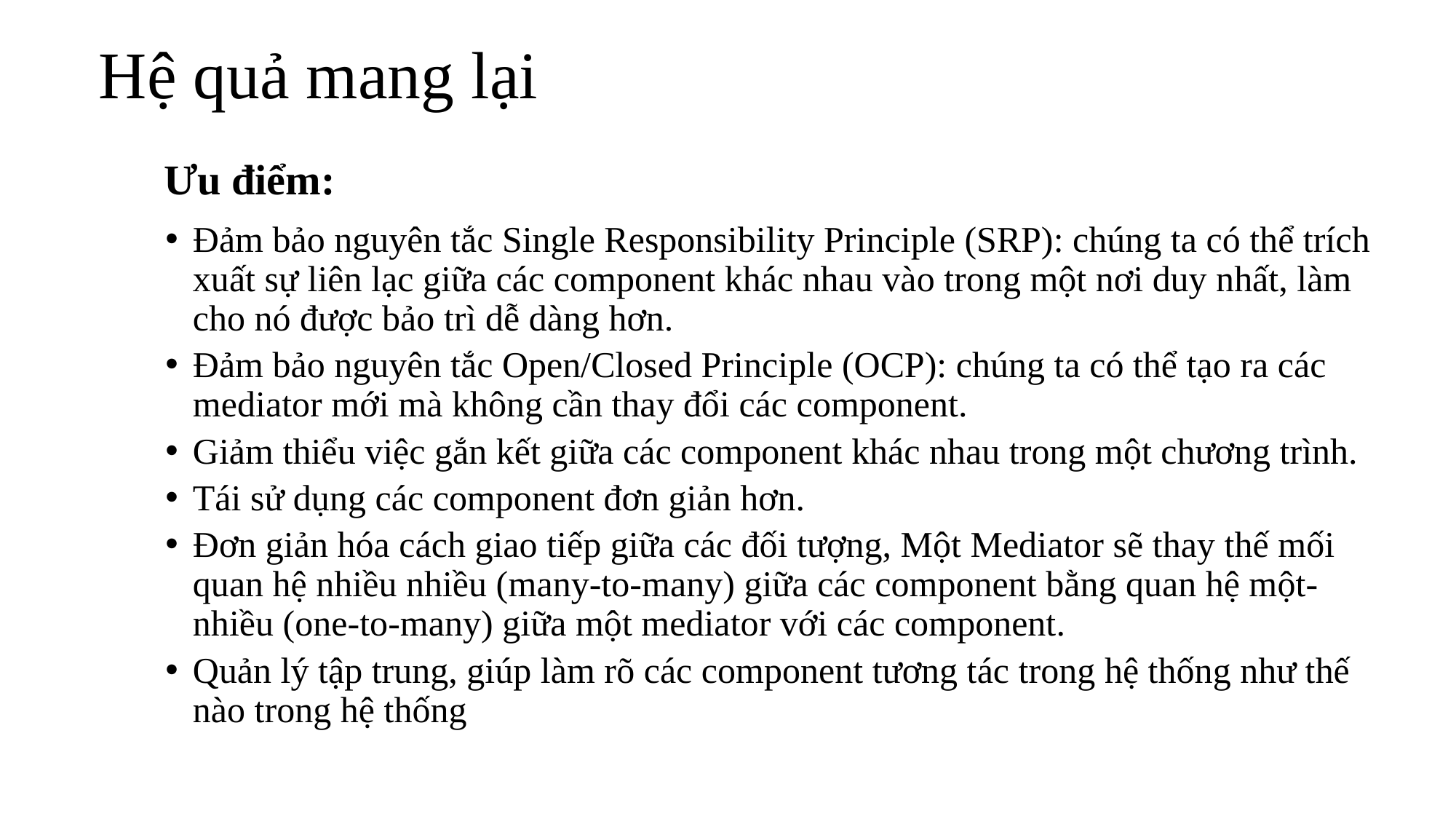

# Hệ quả mang lại
     Ưu điểm:
Đảm bảo nguyên tắc Single Responsibility Principle (SRP): chúng ta có thể trích xuất sự liên lạc giữa các component khác nhau vào trong một nơi duy nhất, làm cho nó được bảo trì dễ dàng hơn.
Đảm bảo nguyên tắc Open/Closed Principle (OCP): chúng ta có thể tạo ra các mediator mới mà không cần thay đổi các component.
Giảm thiểu việc gắn kết giữa các component khác nhau trong một chương trình.
Tái sử dụng các component đơn giản hơn.
Đơn giản hóa cách giao tiếp giữa các đối tượng, Một Mediator sẽ thay thế mối quan hệ nhiều nhiều (many-to-many) giữa các component bằng quan hệ một-nhiều (one-to-many) giữa một mediator với các component.
Quản lý tập trung, giúp làm rõ các component tương tác trong hệ thống như thế nào trong hệ thống